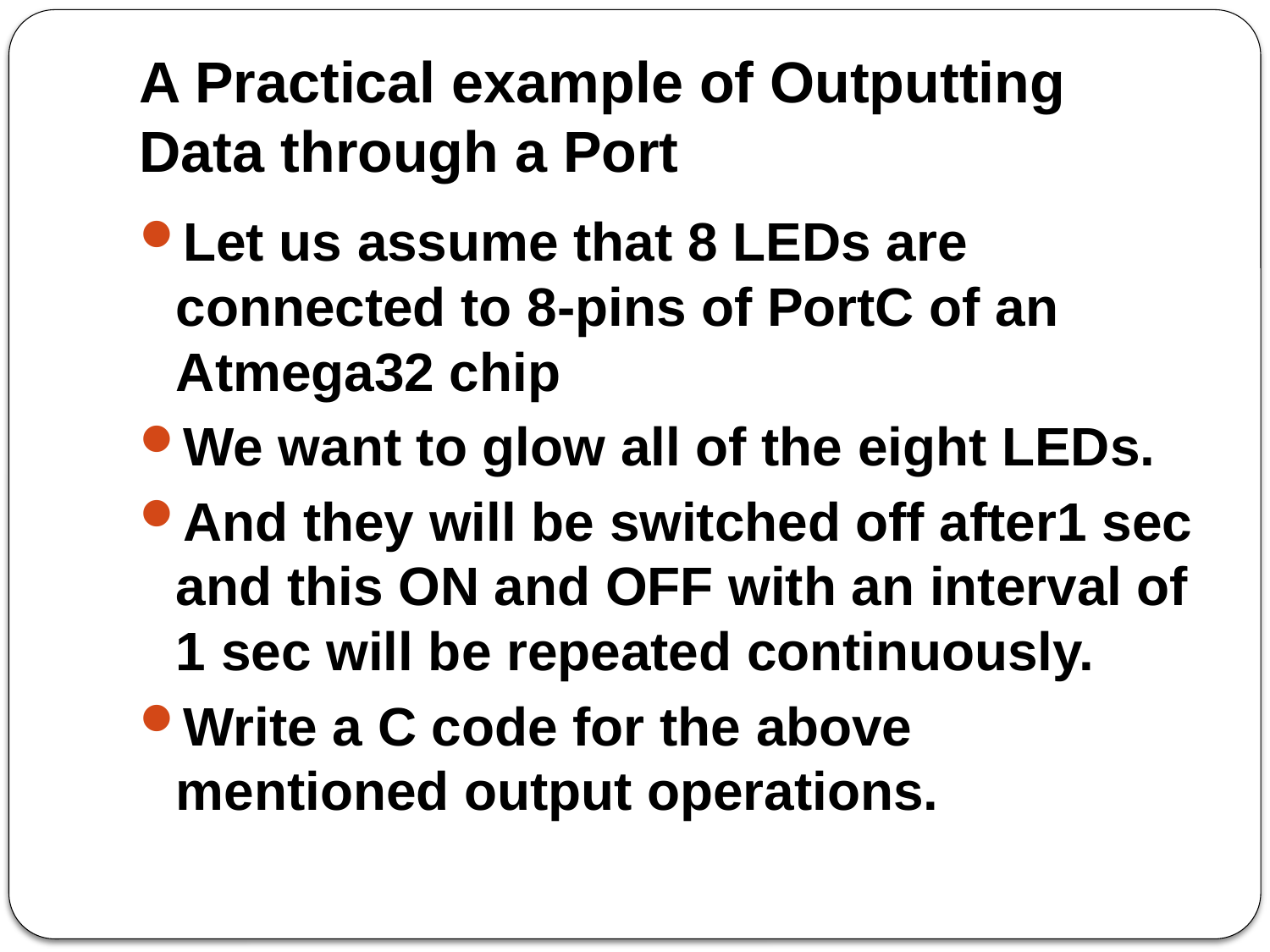

# A Practical example of Outputting Data through a Port
Let us assume that 8 LEDs are connected to 8-pins of PortC of an Atmega32 chip
We want to glow all of the eight LEDs.
And they will be switched off after1 sec and this ON and OFF with an interval of 1 sec will be repeated continuously.
Write a C code for the above mentioned output operations.